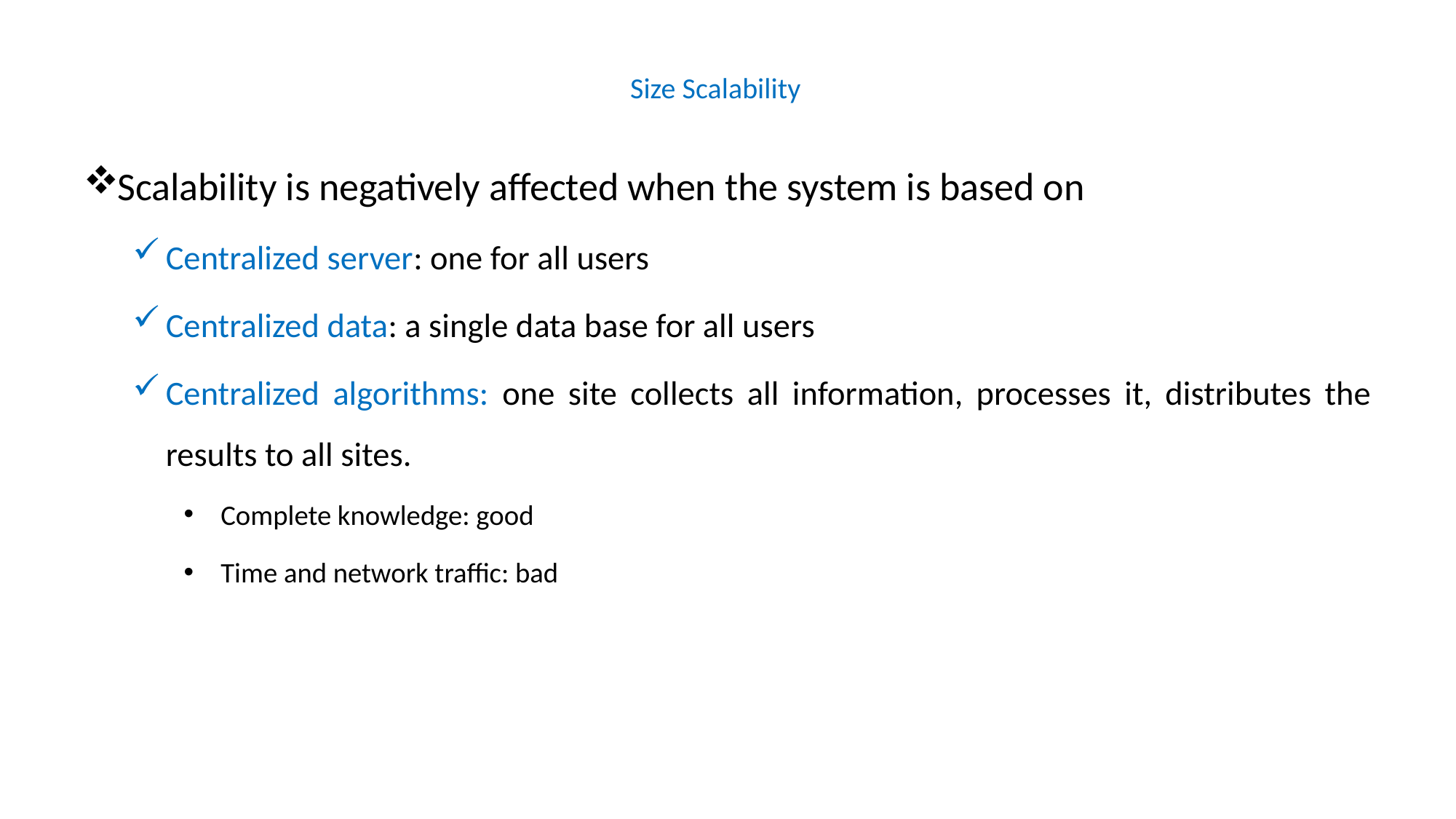

# Size Scalability
Scalability is negatively affected when the system is based on
Centralized server: one for all users
Centralized data: a single data base for all users
Centralized algorithms: one site collects all information, processes it, distributes the results to all sites.
Complete knowledge: good
Time and network traffic: bad